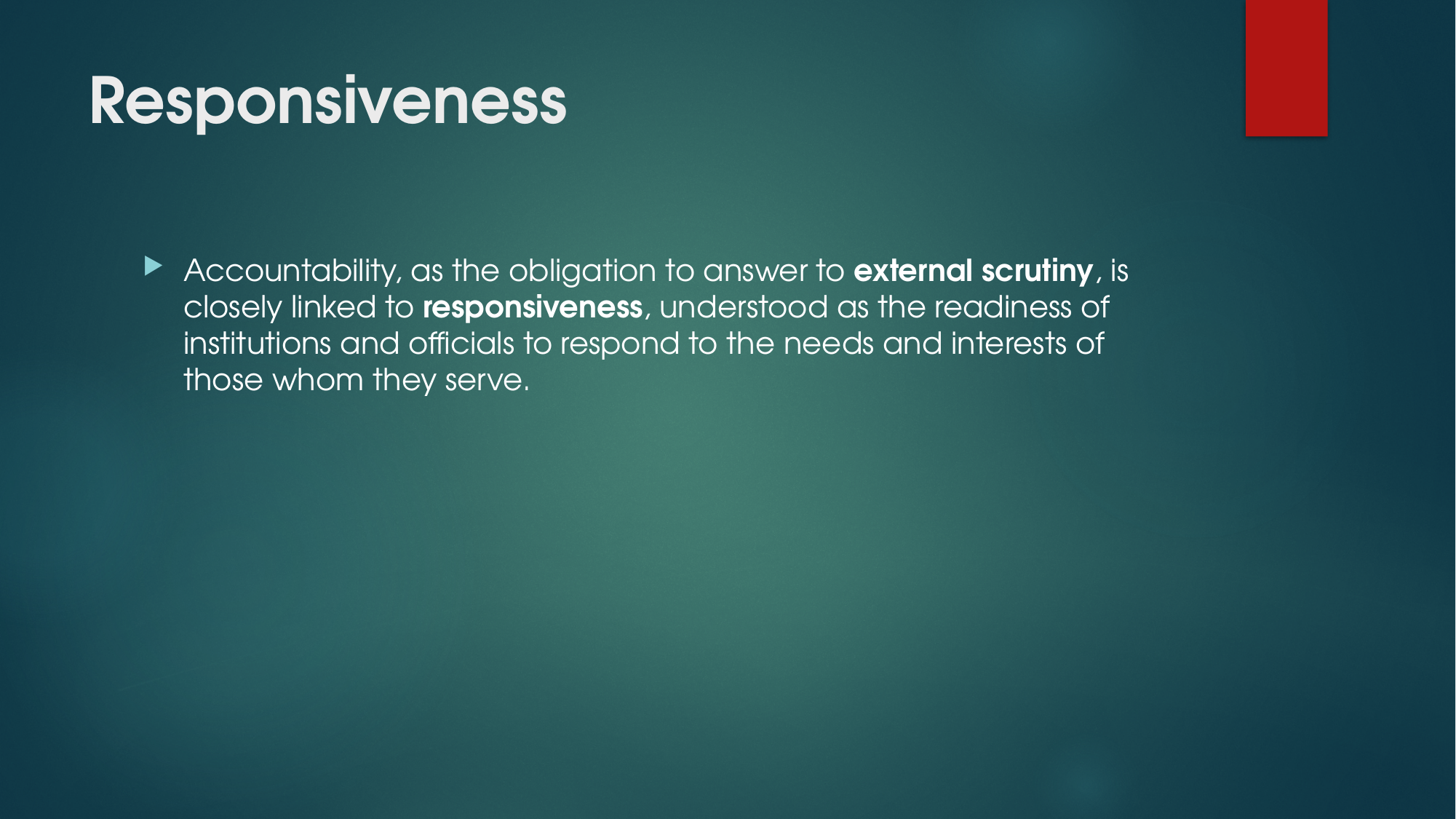

# Responsiveness
Accountability, as the obligation to answer to external scrutiny, is closely linked to responsiveness, understood as the readiness of institutions and officials to respond to the needs and interests of those whom they serve.